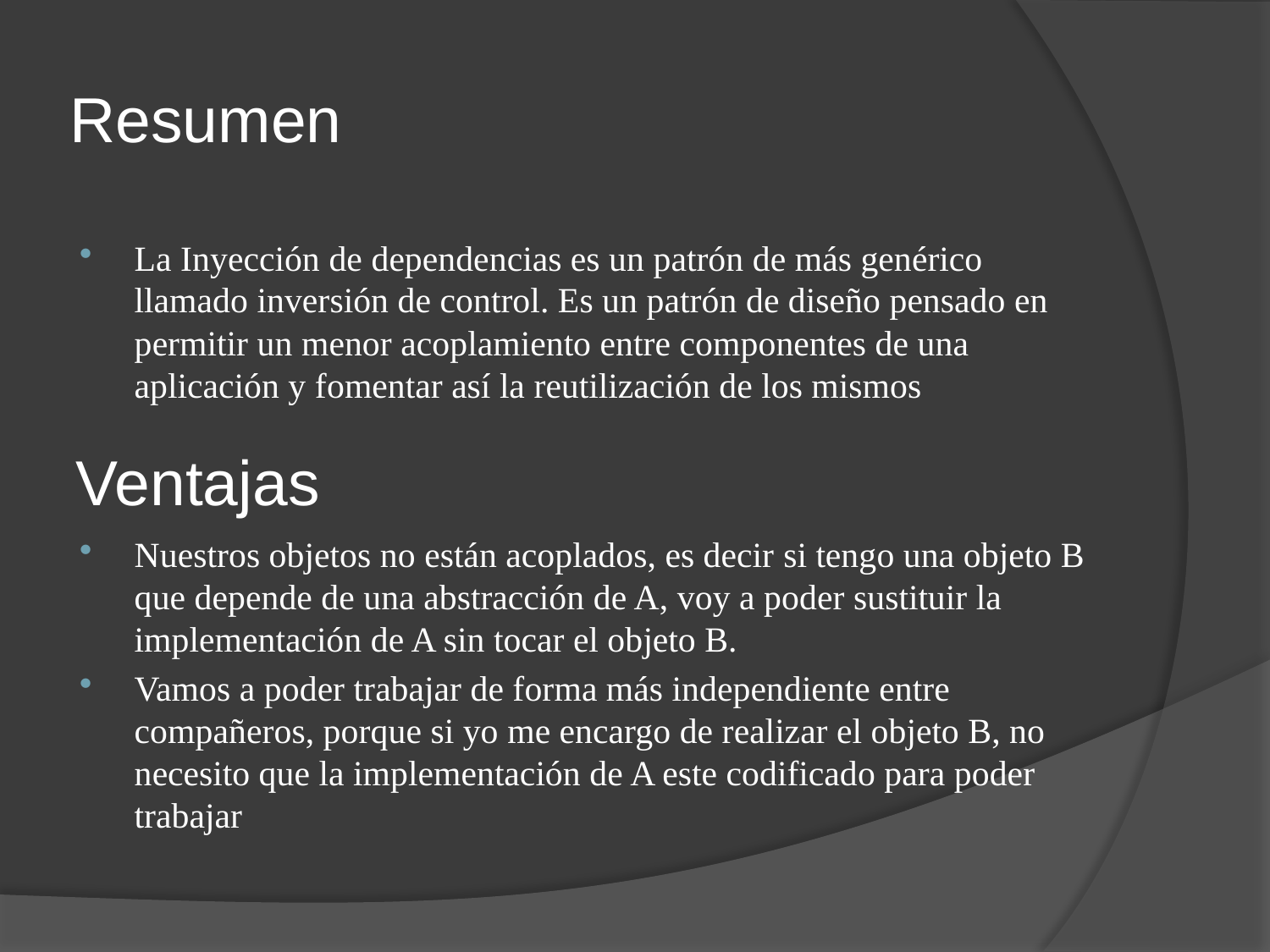

# Resumen
La Inyección de dependencias es un patrón de más genérico llamado inversión de control. Es un patrón de diseño pensado en permitir un menor acoplamiento entre componentes de una aplicación y fomentar así la reutilización de los mismos

Ventajas
Nuestros objetos no están acoplados, es decir si tengo una objeto B que depende de una abstracción de A, voy a poder sustituir la implementación de A sin tocar el objeto B.
Vamos a poder trabajar de forma más independiente entre compañeros, porque si yo me encargo de realizar el objeto B, no necesito que la implementación de A este codificado para poder trabajar